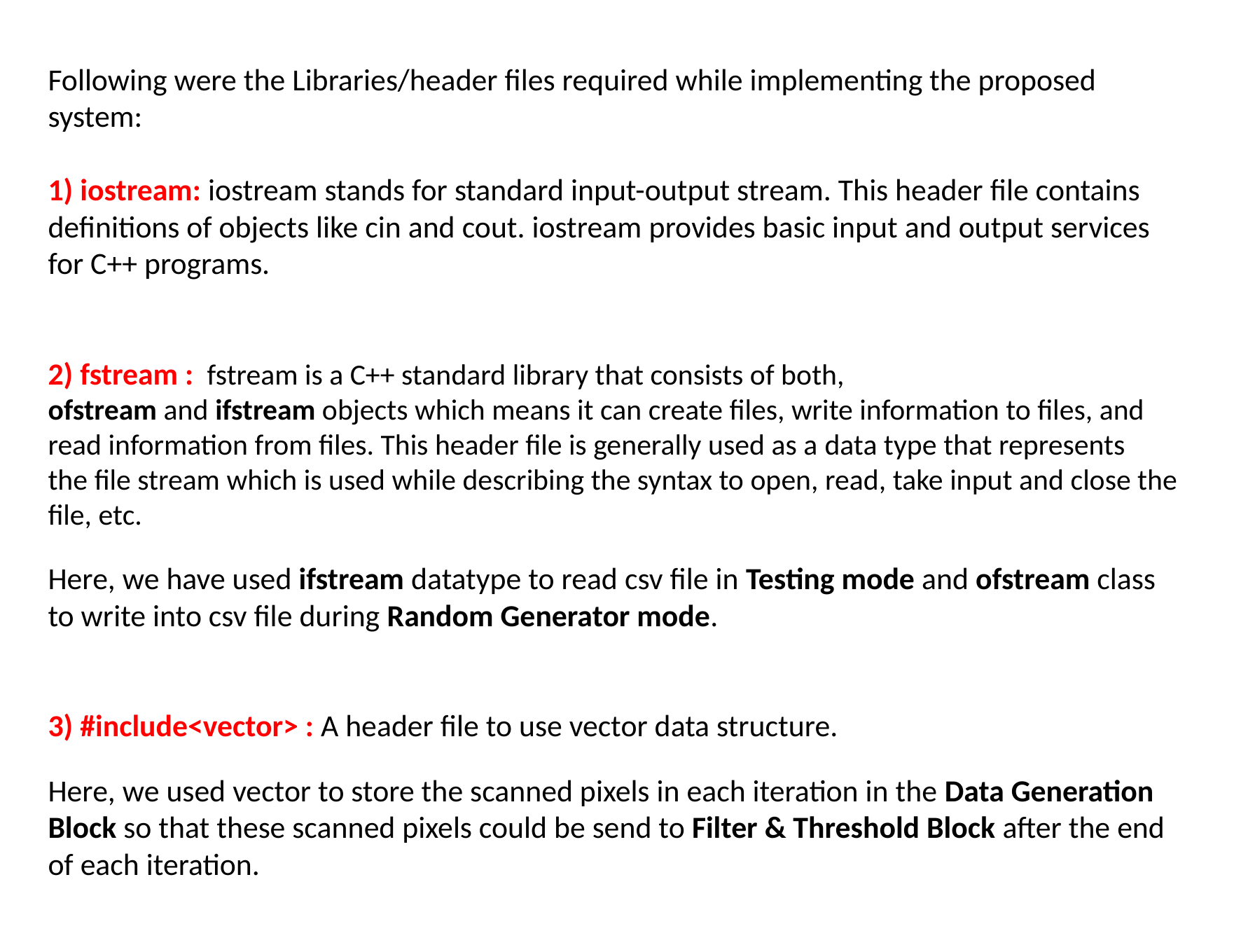

Following were the Libraries/header files required while implementing the proposed system:

1) iostream: iostream stands for standard input-output stream. This header file contains definitions of objects like cin and cout. iostream provides basic input and output services for C++ programs.

2) fstream :  fstream is a C++ standard library that consists of both, ofstream and ifstream objects which means it can create files, write information to files, and read information from files. This header file is generally used as a data type that represents the file stream which is used while describing the syntax to open, read, take input and close the file, etc.

Here, we have used ifstream datatype to read csv file in Testing mode and ofstream class to write into csv file during Random Generator mode.

3) #include<vector> : A header file to use vector data structure.

Here, we used vector to store the scanned pixels in each iteration in the Data Generation Block so that these scanned pixels could be send to Filter & Threshold Block after the end of each iteration.